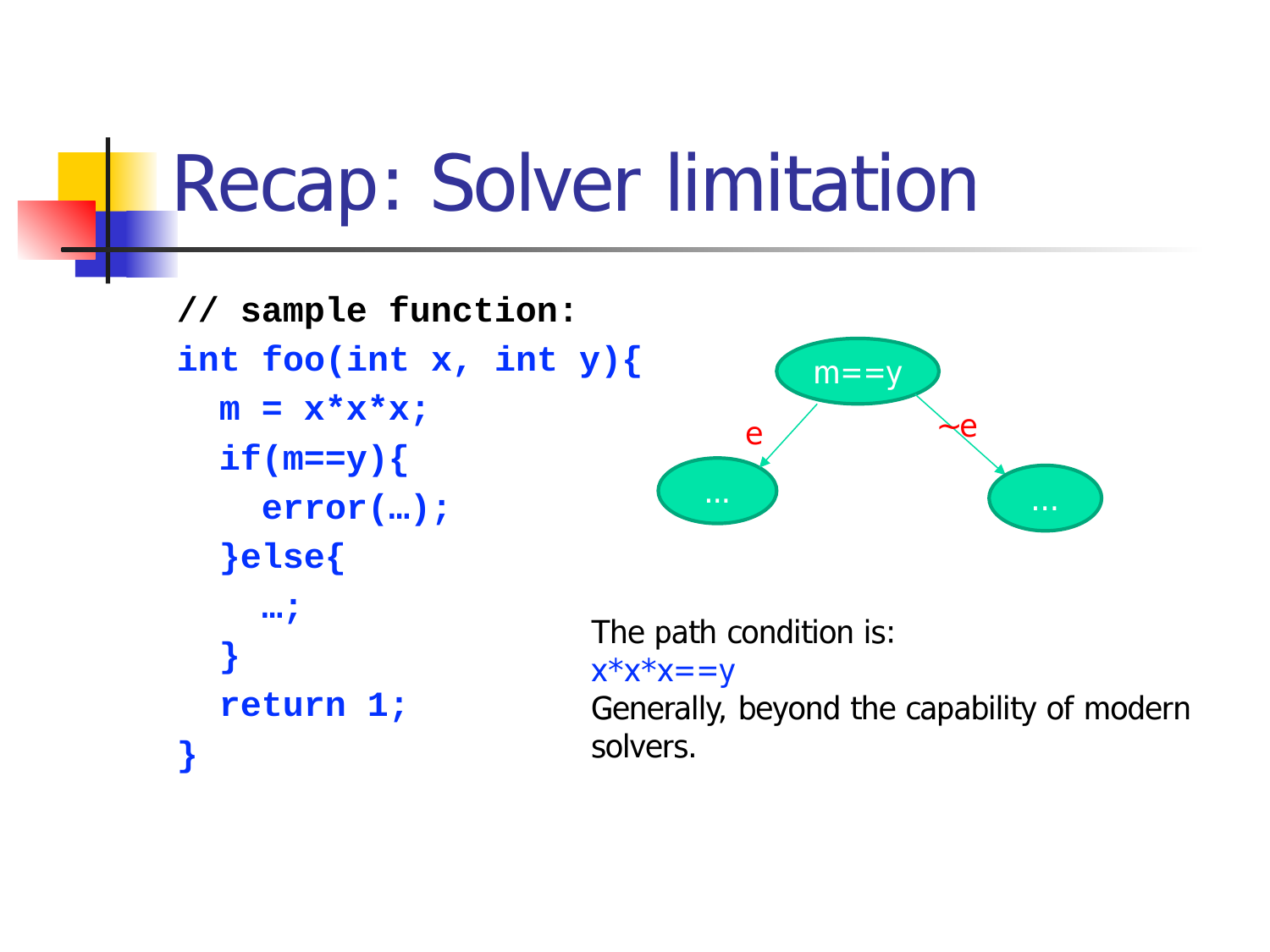

# Recap: Solver limitation
// sample function:
int foo(int x, int y){
  m = x*x*x;
  if(m==y){
    error(…);
  }else{
    …;
  }
  return 1;
}
m==y
~e
e
…
...
The path condition is:
x*x*x==y
Generally, beyond the capability of modern solvers.